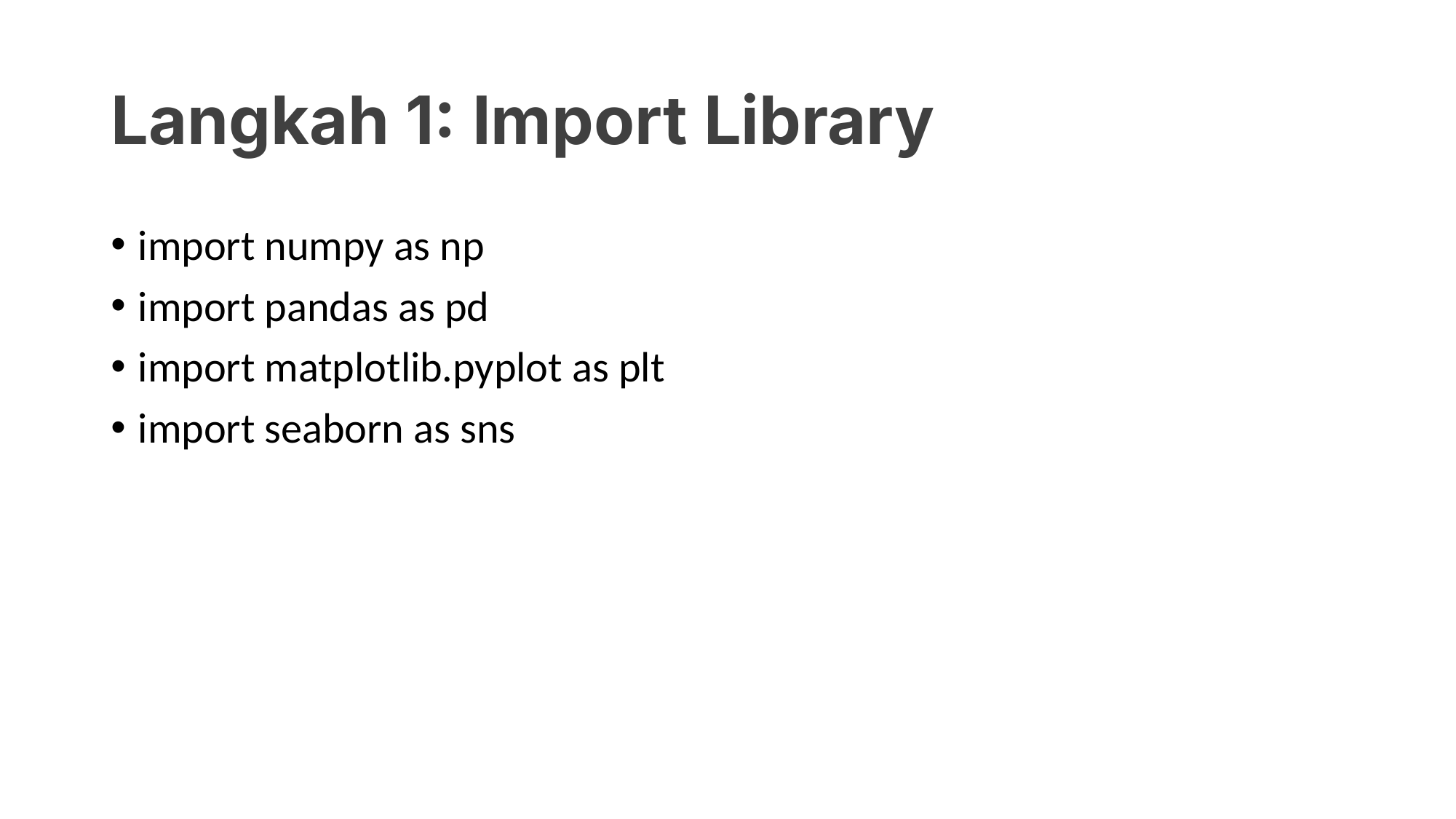

# Langkah 1: Import Library
import numpy as np
import pandas as pd
import matplotlib.pyplot as plt
import seaborn as sns